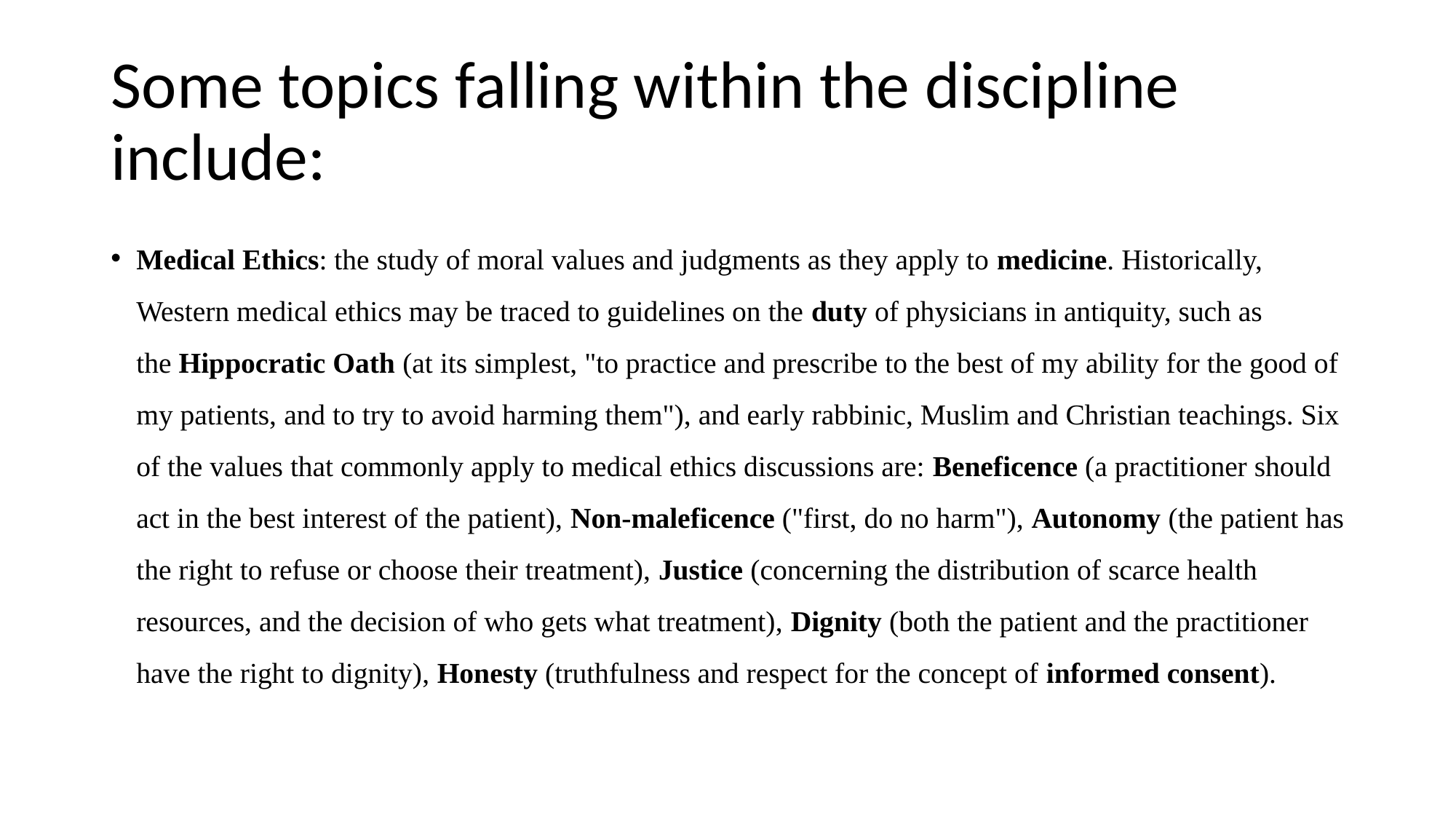

# Some topics falling within the discipline include:
Medical Ethics: the study of moral values and judgments as they apply to medicine. Historically, Western medical ethics may be traced to guidelines on the duty of physicians in antiquity, such as the Hippocratic Oath (at its simplest, "to practice and prescribe to the best of my ability for the good of my patients, and to try to avoid harming them"), and early rabbinic, Muslim and Christian teachings. Six of the values that commonly apply to medical ethics discussions are: Beneficence (a practitioner should act in the best interest of the patient), Non-maleficence ("first, do no harm"), Autonomy (the patient has the right to refuse or choose their treatment), Justice (concerning the distribution of scarce health resources, and the decision of who gets what treatment), Dignity (both the patient and the practitioner have the right to dignity), Honesty (truthfulness and respect for the concept of informed consent).